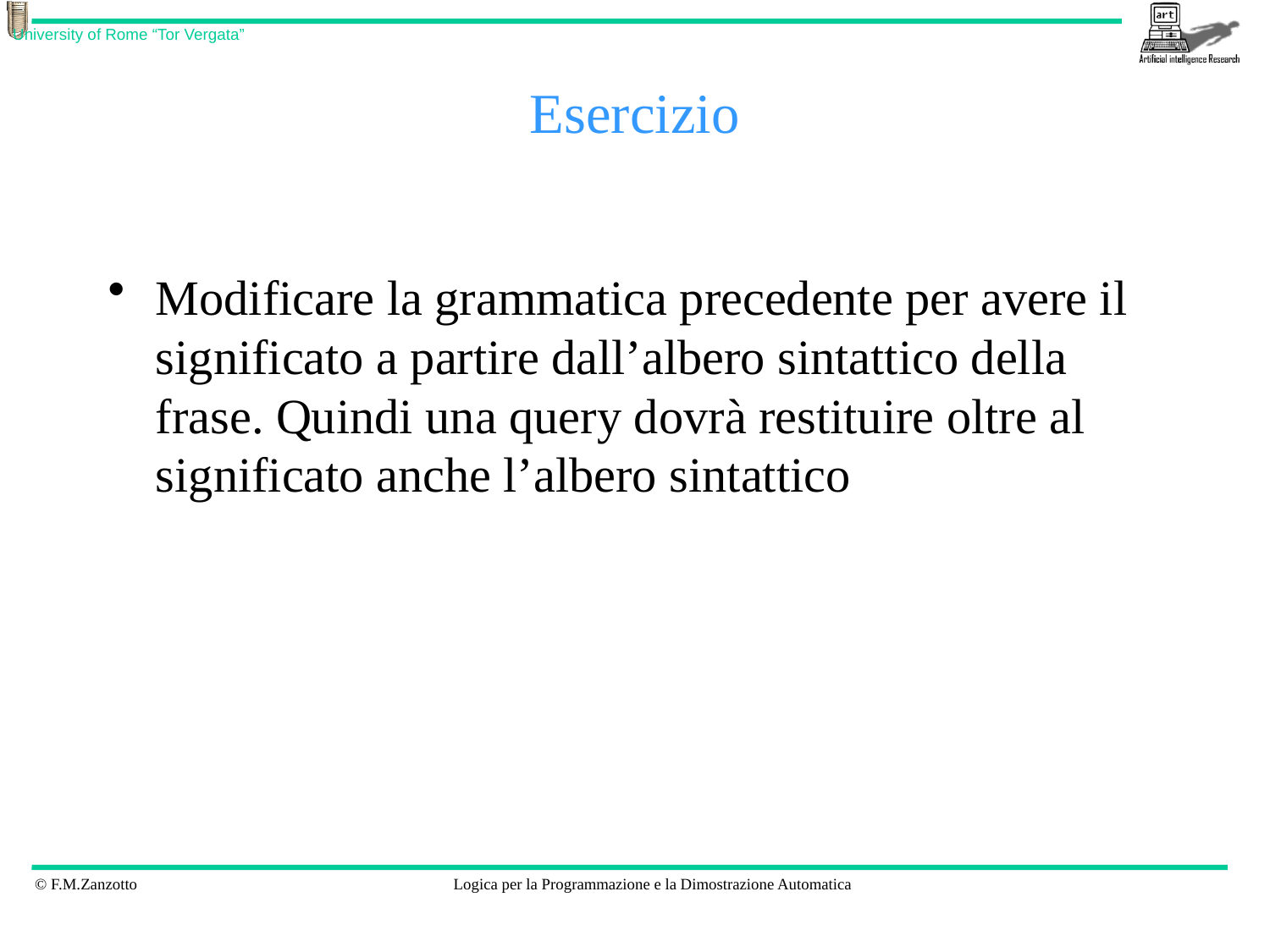

# Esercizio

Modificare la grammatica precedente per avere il significato a partire dall’albero sintattico della frase. Quindi una query dovrà restituire oltre al significato anche l’albero sintattico